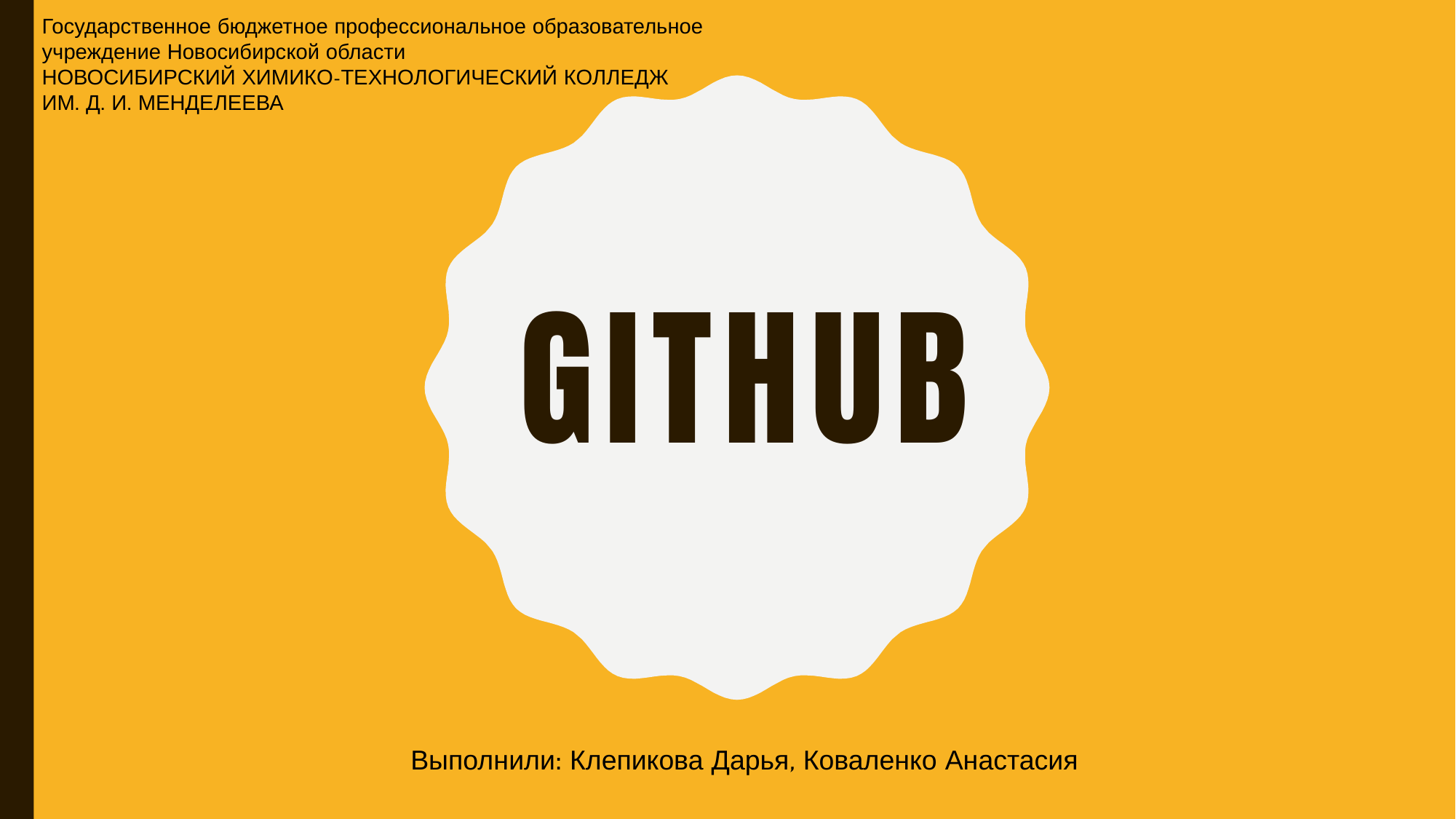

Государственное бюджетное профессиональное образовательное учреждение Новосибирской области
НОВОСИБИРСКИЙ ХИМИКО-ТЕХНОЛОГИЧЕСКИЙ КОЛЛЕДЖ
ИМ. Д. И. МЕНДЕЛЕЕВА
# GIthub
Выполнили: Клепикова Дарья, Коваленко Анастасия